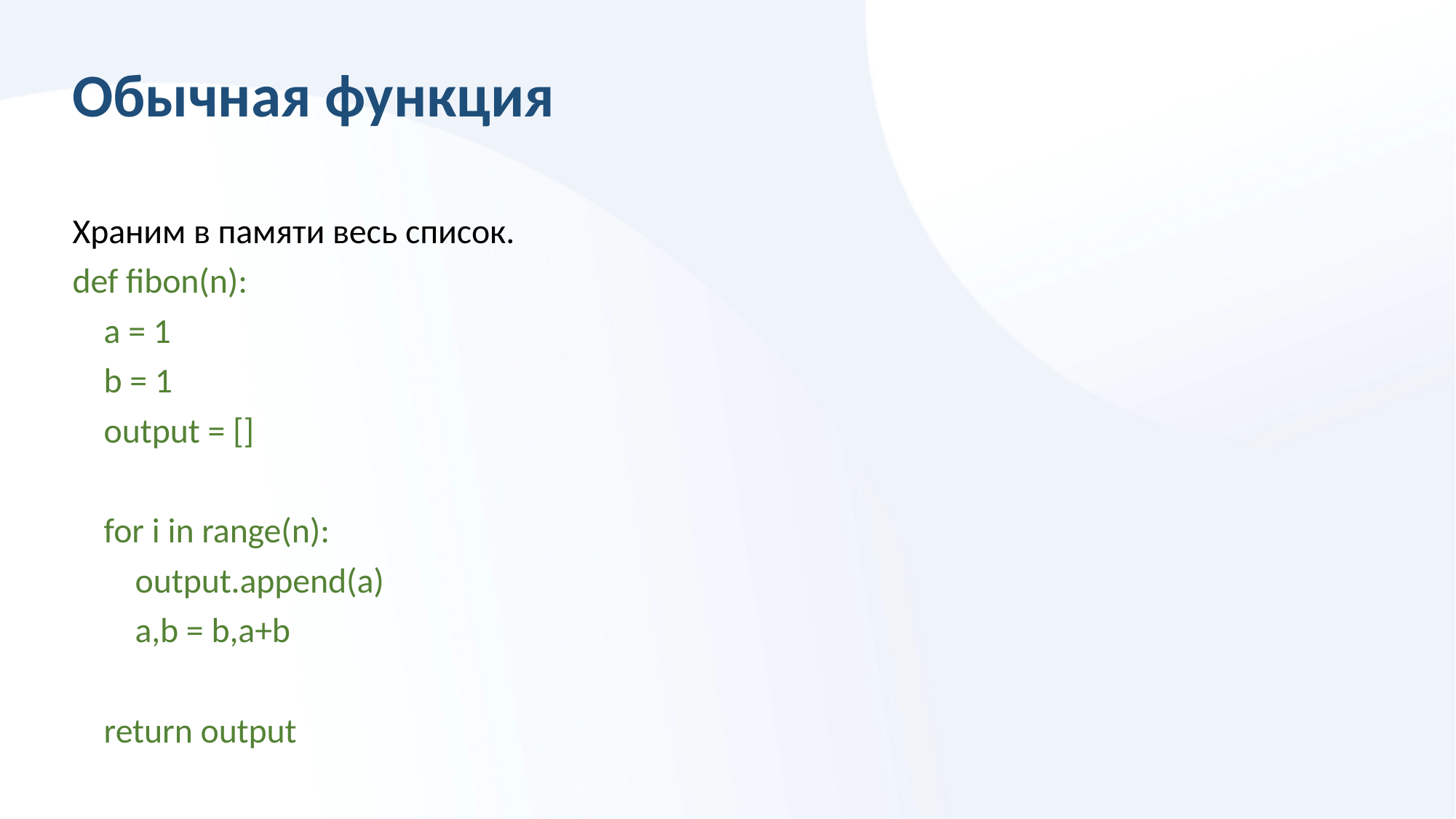

# Обычная функция
Храним в памяти весь список.
def fibon(n):
    a = 1
    b = 1
    output = []

    for i in range(n):
        output.append(a)
        a,b = b,a+b

    return output